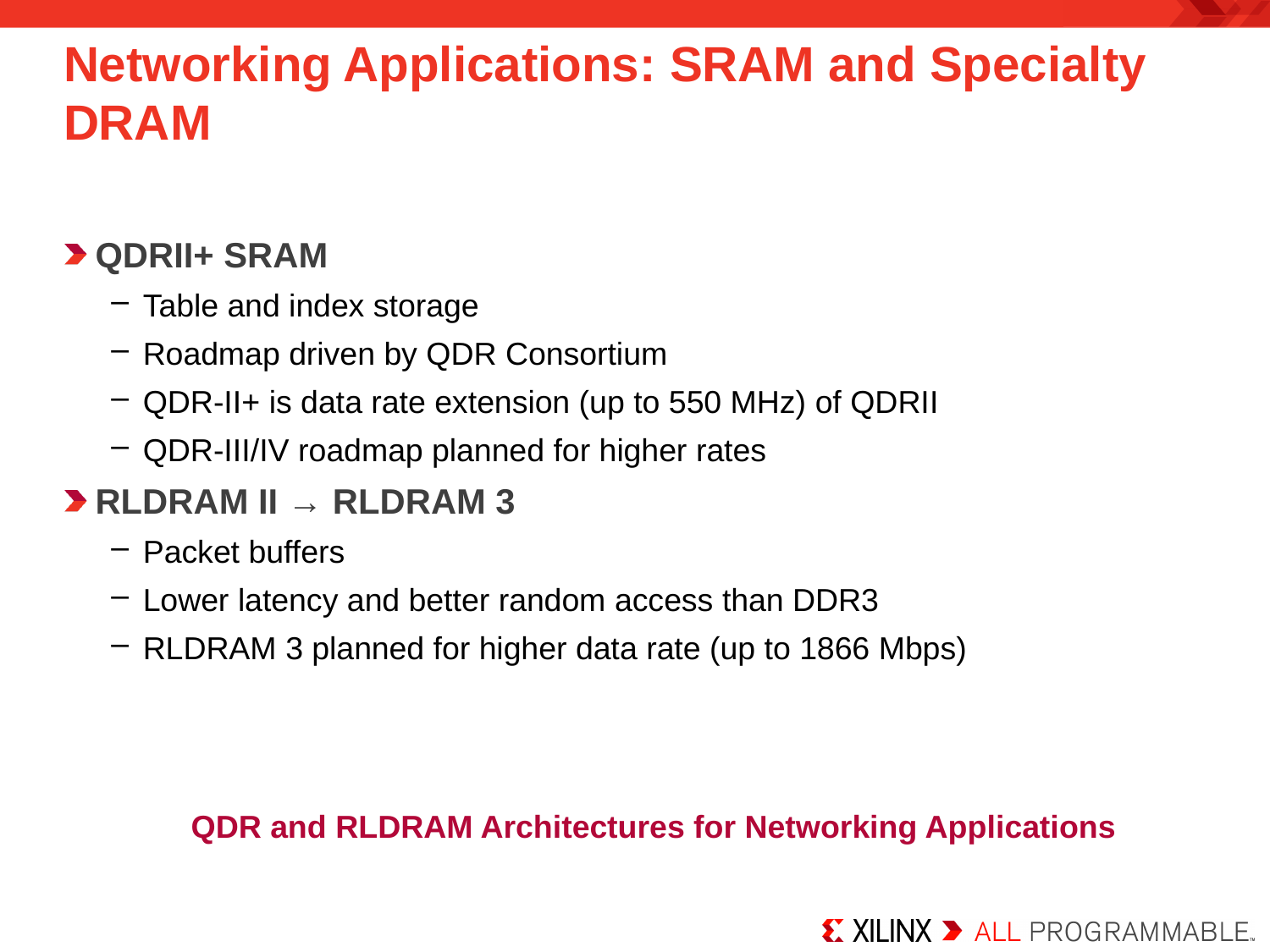

# Networking Applications: SRAM and Specialty DRAM
QDRII+ SRAM
Table and index storage
Roadmap driven by QDR Consortium
QDR-II+ is data rate extension (up to 550 MHz) of QDRII
QDR-III/IV roadmap planned for higher rates
RLDRAM II → RLDRAM 3
Packet buffers
Lower latency and better random access than DDR3
RLDRAM 3 planned for higher data rate (up to 1866 Mbps)

QDR and RLDRAM Architectures for Networking Applications